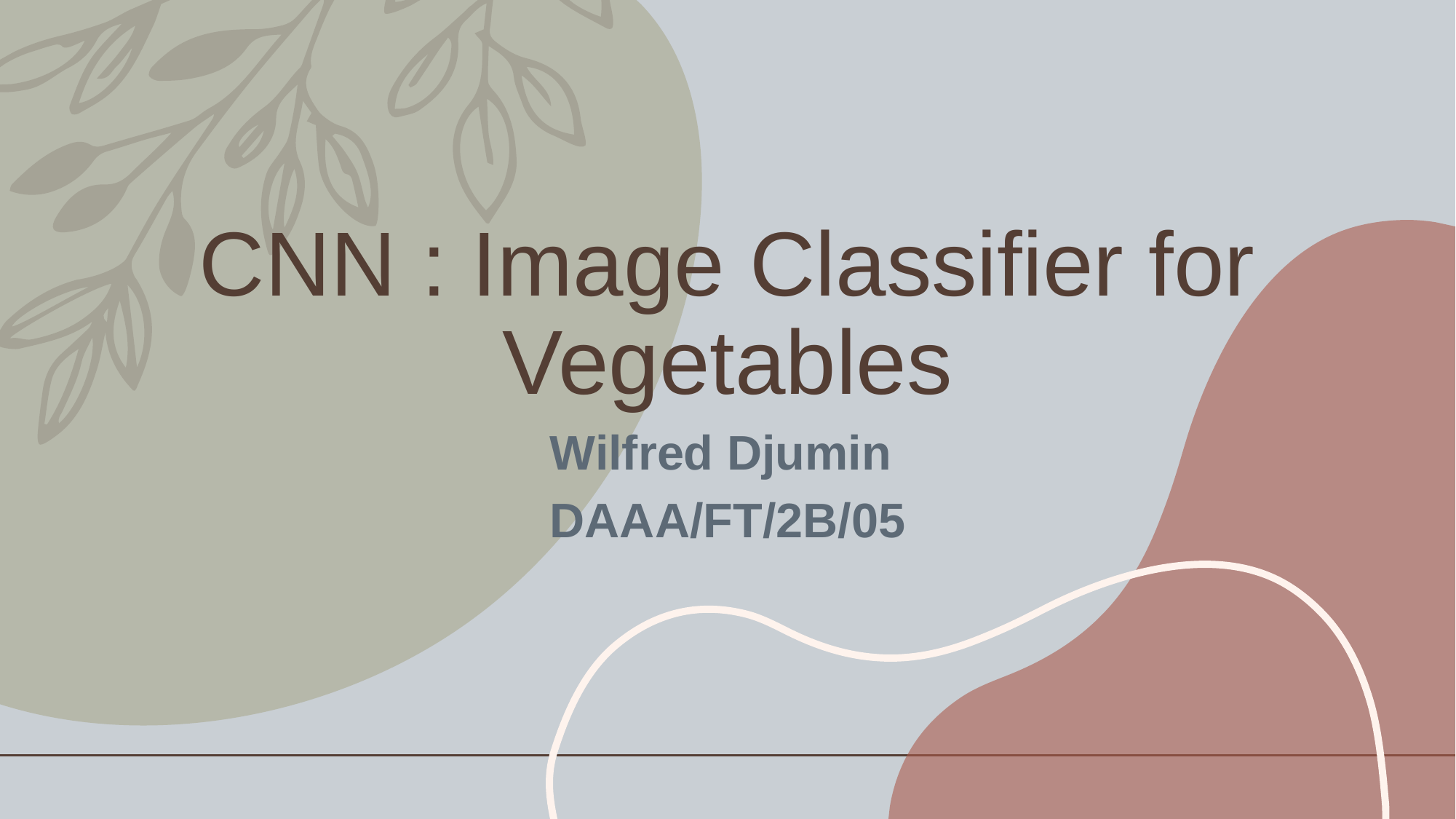

# CNN : Image Classifier for Vegetables
Wilfred Djumin
DAAA/FT/2B/05